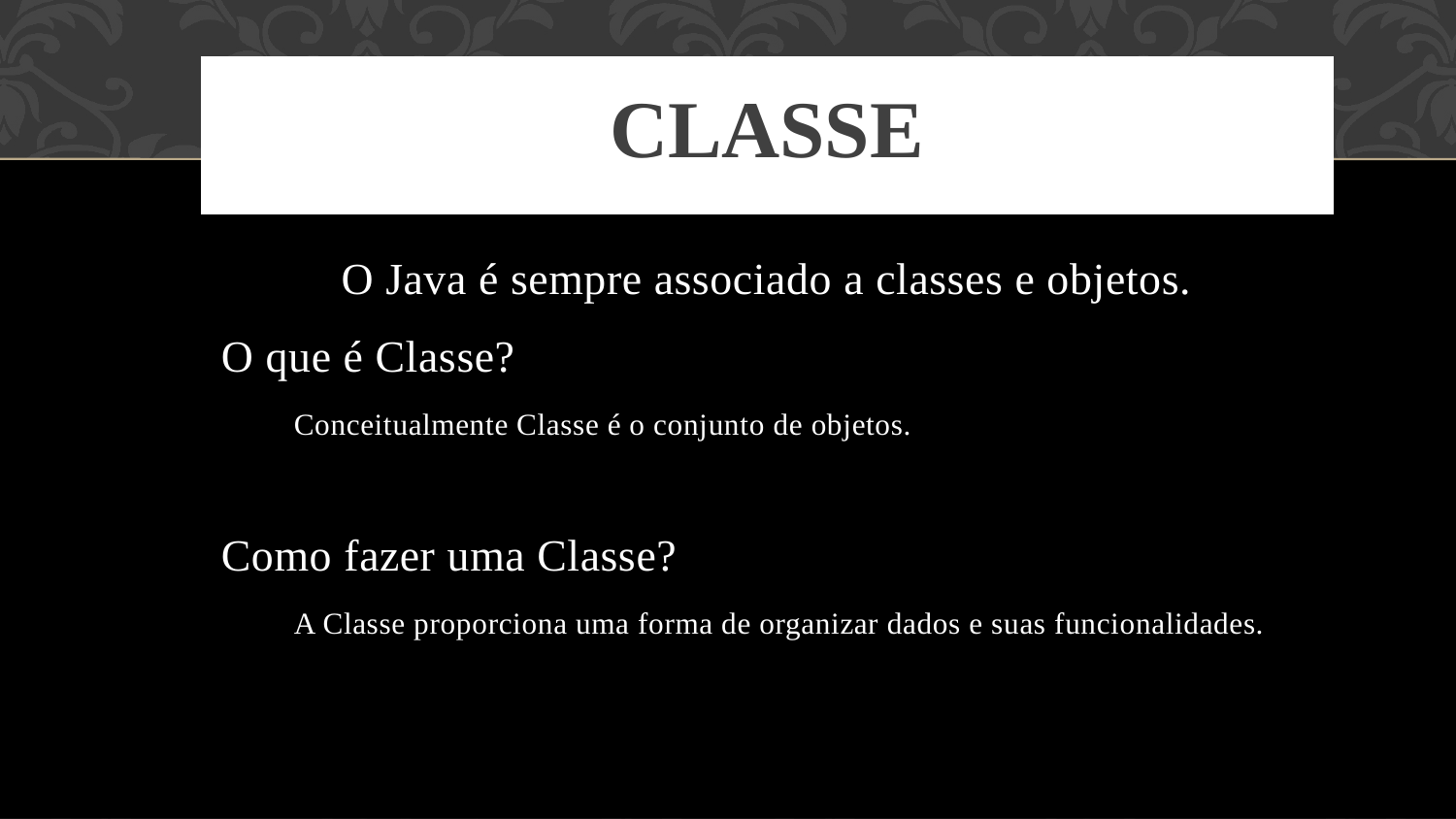

# Classe

O Java é sempre associado a classes e objetos.
O que é Classe?
Conceitualmente Classe é o conjunto de objetos.

Como fazer uma Classe?
A Classe proporciona uma forma de organizar dados e suas funcionalidades.